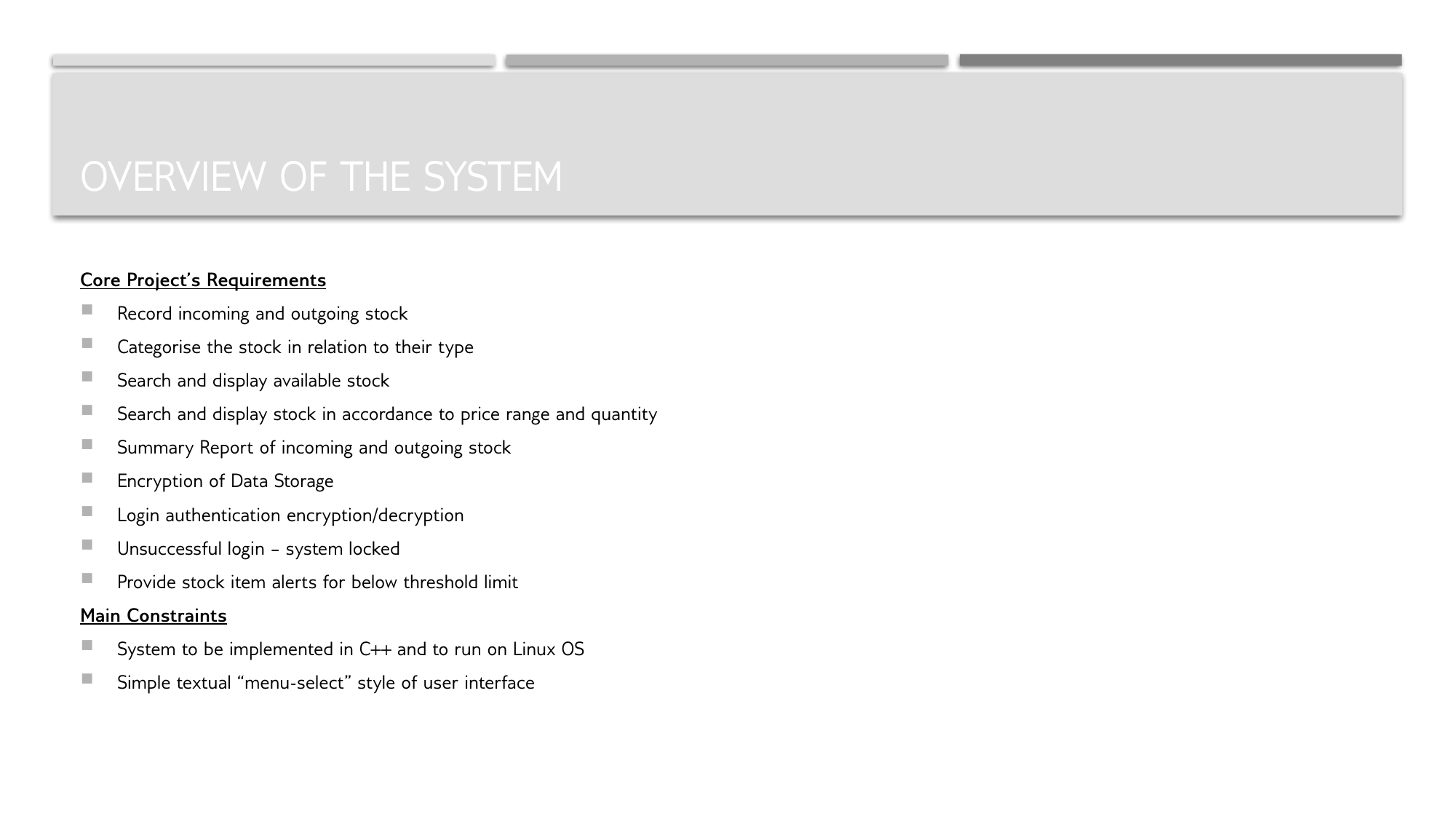

# Overview of the System
Core Project’s Requirements
Record incoming and outgoing stock
Categorise the stock in relation to their type
Search and display available stock
Search and display stock in accordance to price range and quantity
Summary Report of incoming and outgoing stock
Encryption of Data Storage
Login authentication encryption/decryption
Unsuccessful login – system locked
Provide stock item alerts for below threshold limit
Main Constraints
System to be implemented in C++ and to run on Linux OS
Simple textual “menu-select” style of user interface